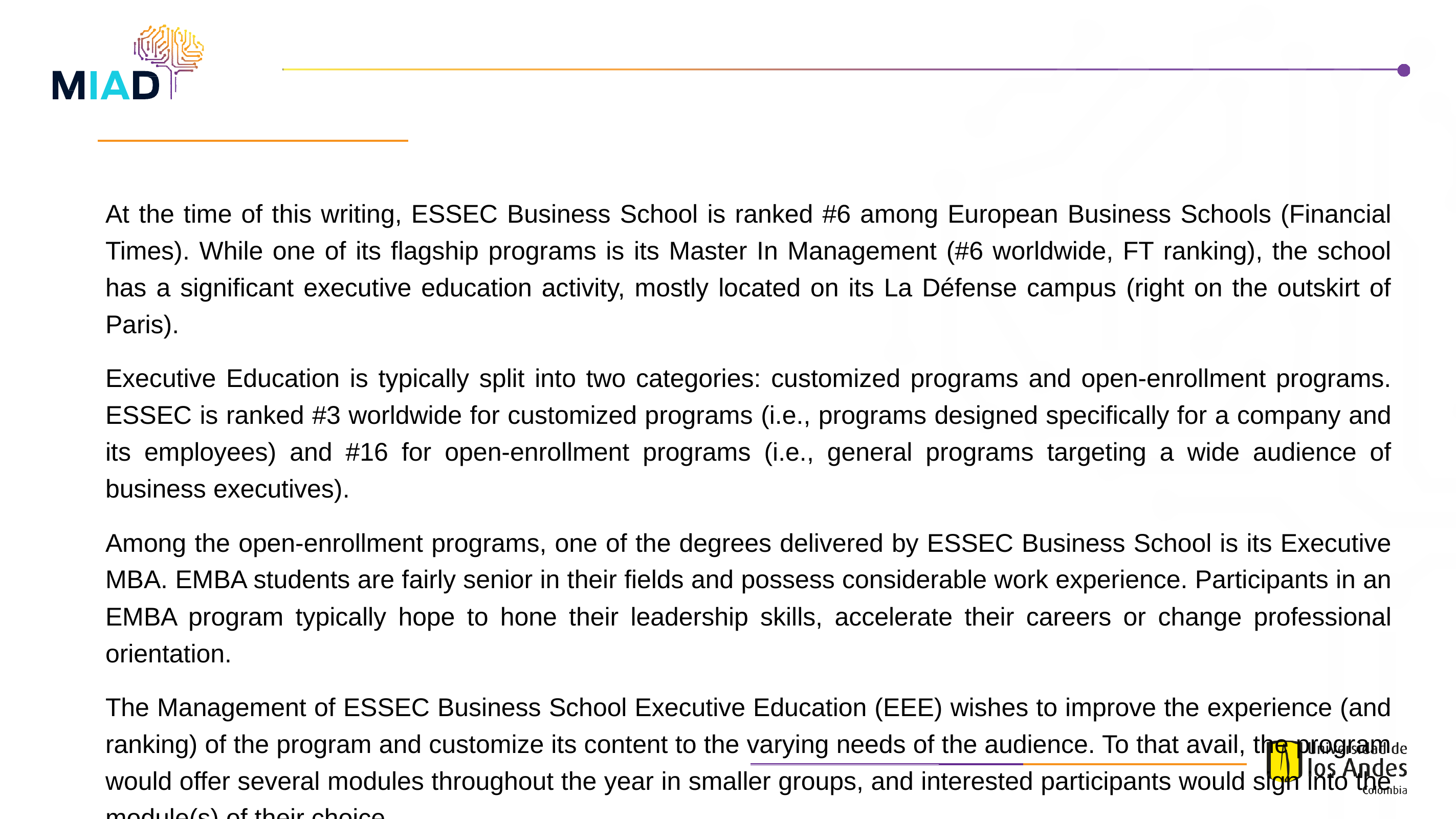

At the time of this writing, ESSEC Business School is ranked #6 among European Business Schools (Financial Times). While one of its flagship programs is its Master In Management (#6 worldwide, FT ranking), the school has a significant executive education activity, mostly located on its La Défense campus (right on the outskirt of Paris).
Executive Education is typically split into two categories: customized programs and open-enrollment programs. ESSEC is ranked #3 worldwide for customized programs (i.e., programs designed specifically for a company and its employees) and #16 for open-enrollment programs (i.e., general programs targeting a wide audience of business executives).
Among the open-enrollment programs, one of the degrees delivered by ESSEC Business School is its Executive MBA. EMBA students are fairly senior in their fields and possess considerable work experience. Participants in an EMBA program typically hope to hone their leadership skills, accelerate their careers or change professional orientation.
The Management of ESSEC Business School Executive Education (EEE) wishes to improve the experience (and ranking) of the program and customize its content to the varying needs of the audience. To that avail, the program would offer several modules throughout the year in smaller groups, and interested participants would sign into the module(s) of their choice.